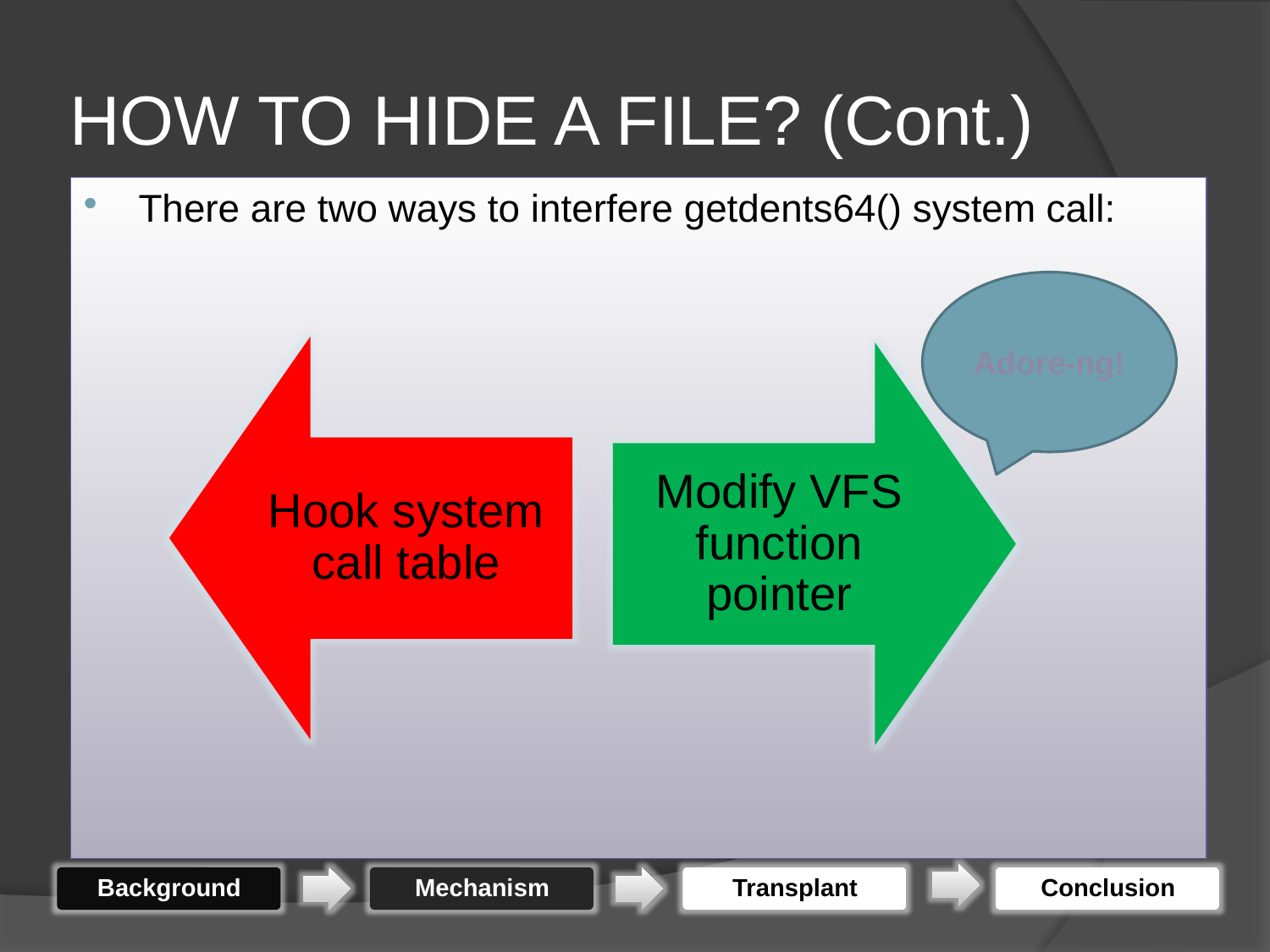

# HOW TO HIDE A FILE? (Cont.)
There are two ways to interfere getdents64() system call:

Hook system call table
Modify VFS function pointer
Adore-ng!
Background

Mechanism

Transplant

Conclusion